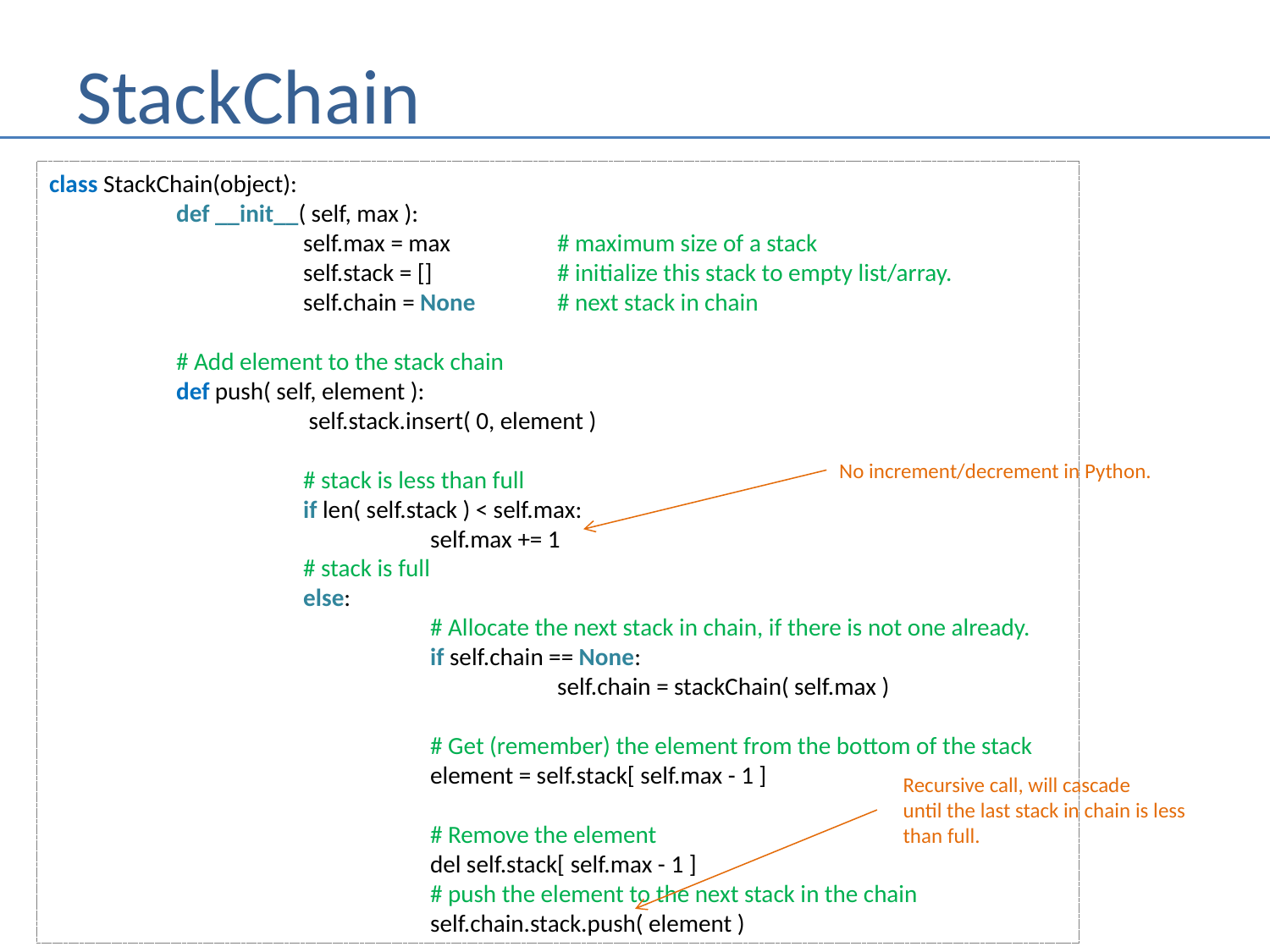

# StackChain
class StackChain(object):
	def __init__( self, max ):
		self.max = max	# maximum size of a stack
		self.stack = []	# initialize this stack to empty list/array.
		self.chain = None	# next stack in chain

	# Add element to the stack chain
	def push( self, element ):
		 self.stack.insert( 0, element )

		# stack is less than full
		if len( self.stack ) < self.max:
			self.max += 1
		# stack is full
		else:
			# Allocate the next stack in chain, if there is not one already.
			if self.chain == None:
				self.chain = stackChain( self.max )

			# Get (remember) the element from the bottom of the stack
			element = self.stack[ self.max - 1 ]

			# Remove the element
			del self.stack[ self.max - 1 ]
			# push the element to the next stack in the chain
			self.chain.stack.push( element )
No increment/decrement in Python.
Recursive call, will cascade
until the last stack in chain is less
than full.